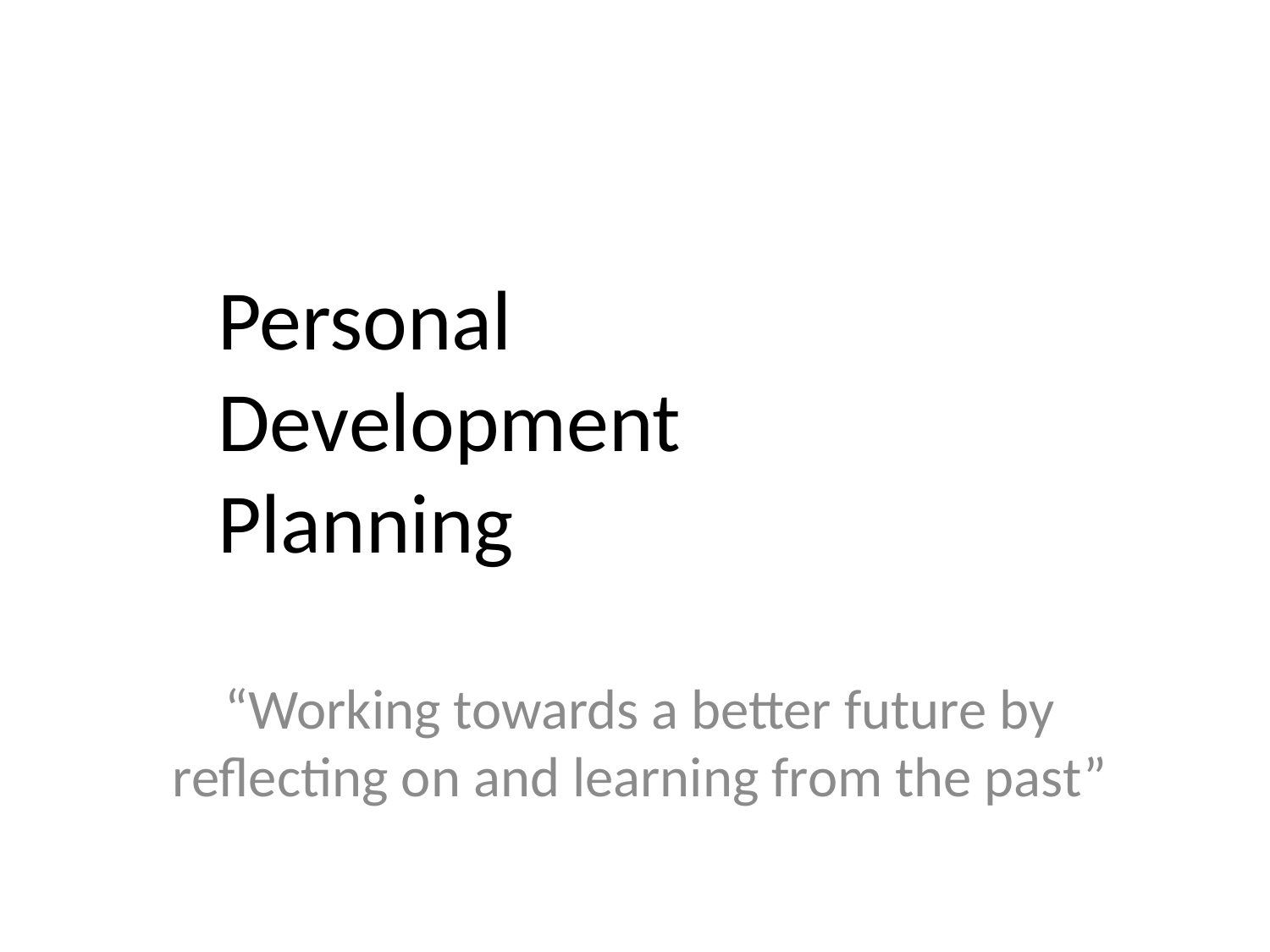

# Personal Development Planning
“Working towards a better future by reflecting on and learning from the past”